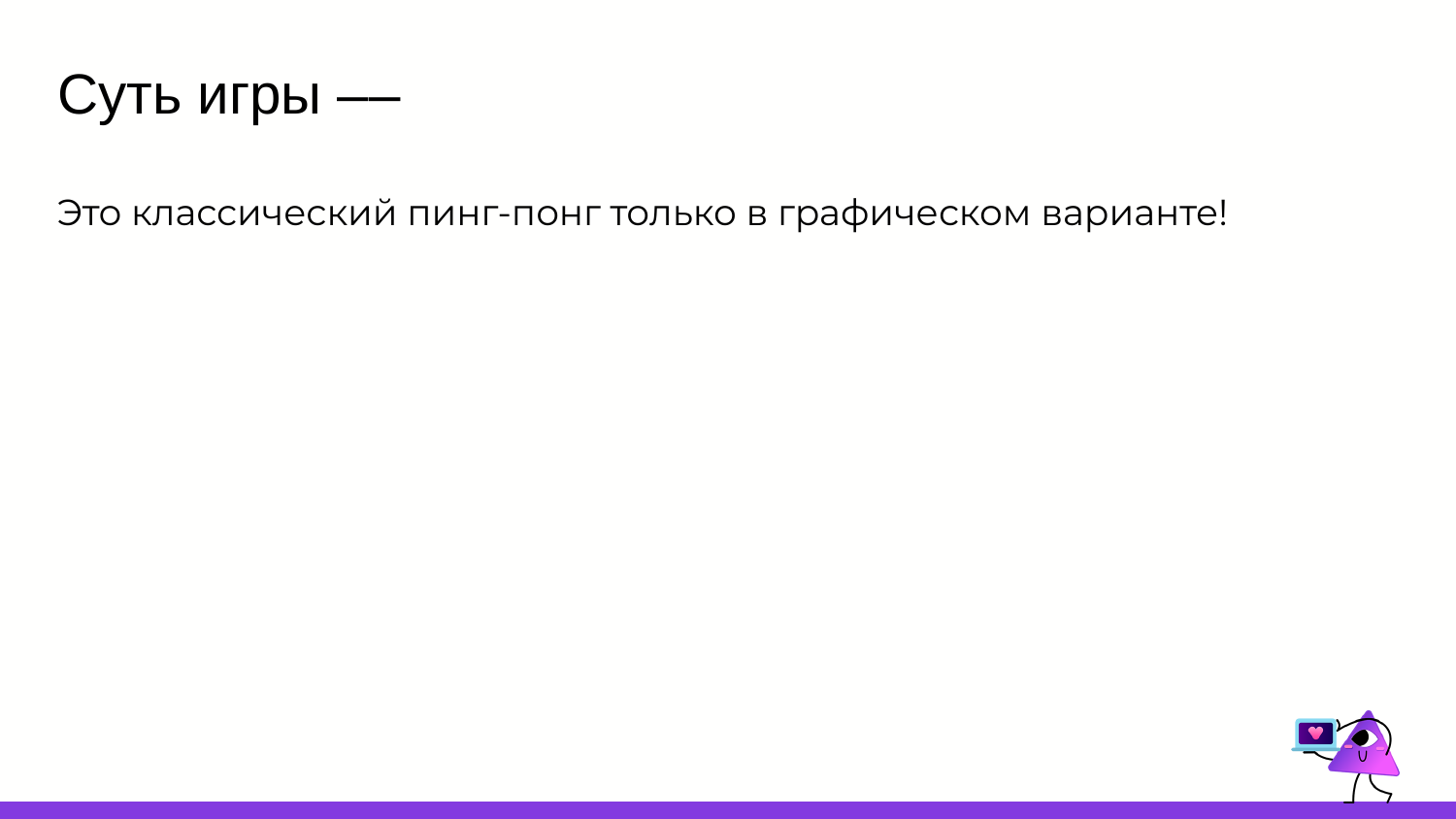

# Суть игры ––
Это классический пинг-понг только в графическом варианте!